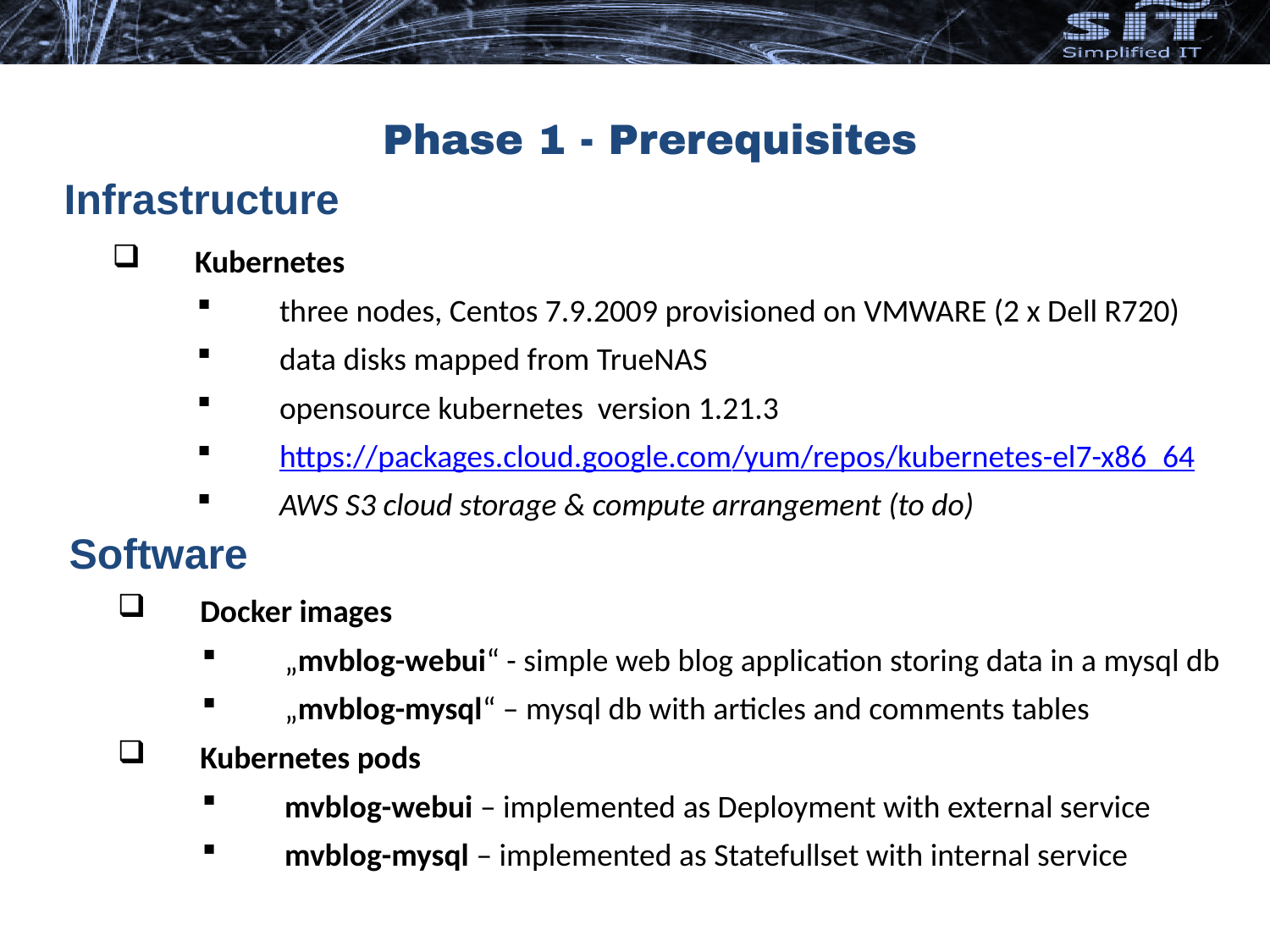

Phase 1 - Prerequisites
Infrastructure
Kubernetes
three nodes, Centos 7.9.2009 provisioned on VMWARE (2 x Dell R720)
data disks mapped from TrueNAS
opensource kubernetes  version 1.21.3
https://packages.cloud.google.com/yum/repos/kubernetes-el7-x86_64
AWS S3 cloud storage & compute arrangement (to do)

Software
Docker images
„mvblog-webui“ - simple web blog application storing data in a mysql db
„mvblog-mysql“ – mysql db with articles and comments tables
Kubernetes pods
mvblog-webui – implemented as Deployment with external service
mvblog-mysql – implemented as Statefullset with internal service